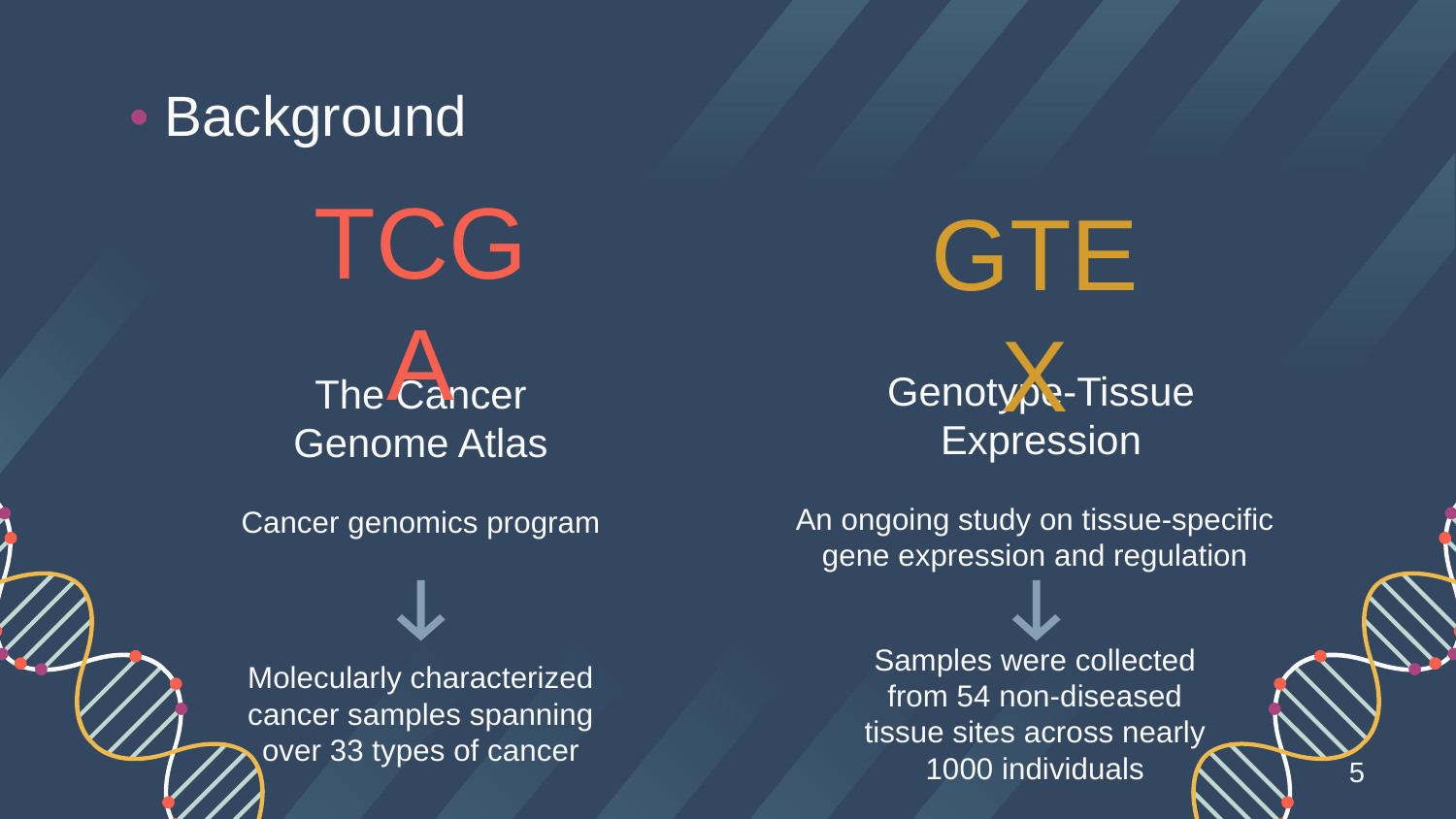

• Background
# TCGA
GTEX
Genotype-Tissue Expression
The Cancer Genome Atlas
Cancer genomics program
An ongoing study on tissue-specific gene expression and regulation

Molecularly characterized cancer samples spanning over 33 types of cancer
Samples were collected from 54 non-diseased tissue sites across nearly 1000 individuals
5